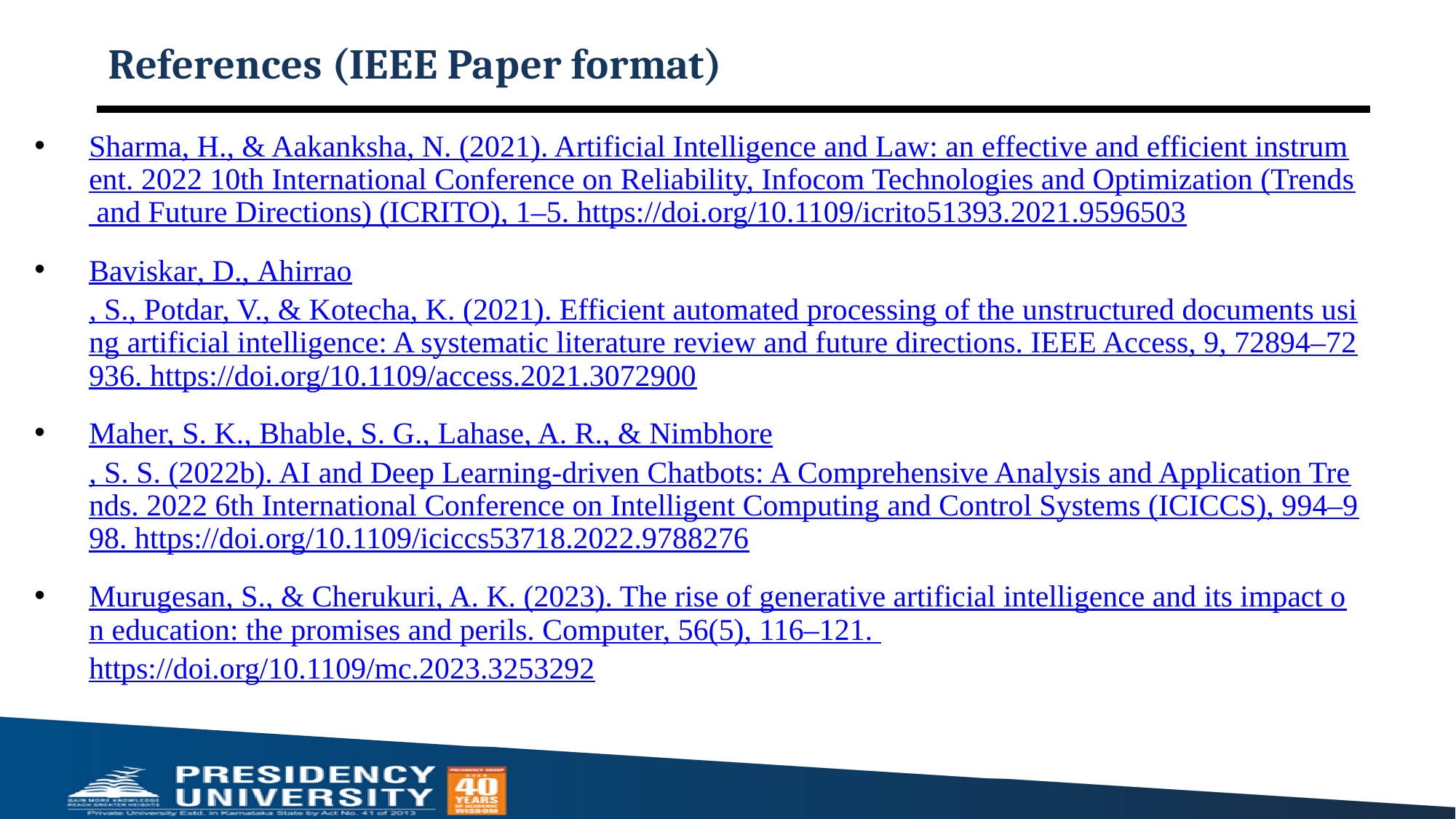

# References (IEEE Paper format)
Sharma, H., & Aakanksha, N. (2021). Artificial Intelligence and Law: an effective and efficient instrument. 2022 10th International Conference on Reliability, Infocom Technologies and Optimization (Trends and Future Directions) (ICRITO), 1–5. https://doi.org/10.1109/icrito51393.2021.9596503
Baviskar, D., Ahirrao, S., Potdar, V., & Kotecha, K. (2021). Efficient automated processing of the unstructured documents using artificial intelligence: A systematic literature review and future directions. IEEE Access, 9, 72894–72936. https://doi.org/10.1109/access.2021.3072900
Maher, S. K., Bhable, S. G., Lahase, A. R., & Nimbhore, S. S. (2022b). AI and Deep Learning-driven Chatbots: A Comprehensive Analysis and Application Trends. 2022 6th International Conference on Intelligent Computing and Control Systems (ICICCS), 994–998. https://doi.org/10.1109/iciccs53718.2022.9788276
Murugesan, S., & Cherukuri, A. K. (2023). The rise of generative artificial intelligence and its impact on education: the promises and perils. Computer, 56(5), 116–121. https://doi.org/10.1109/mc.2023.3253292